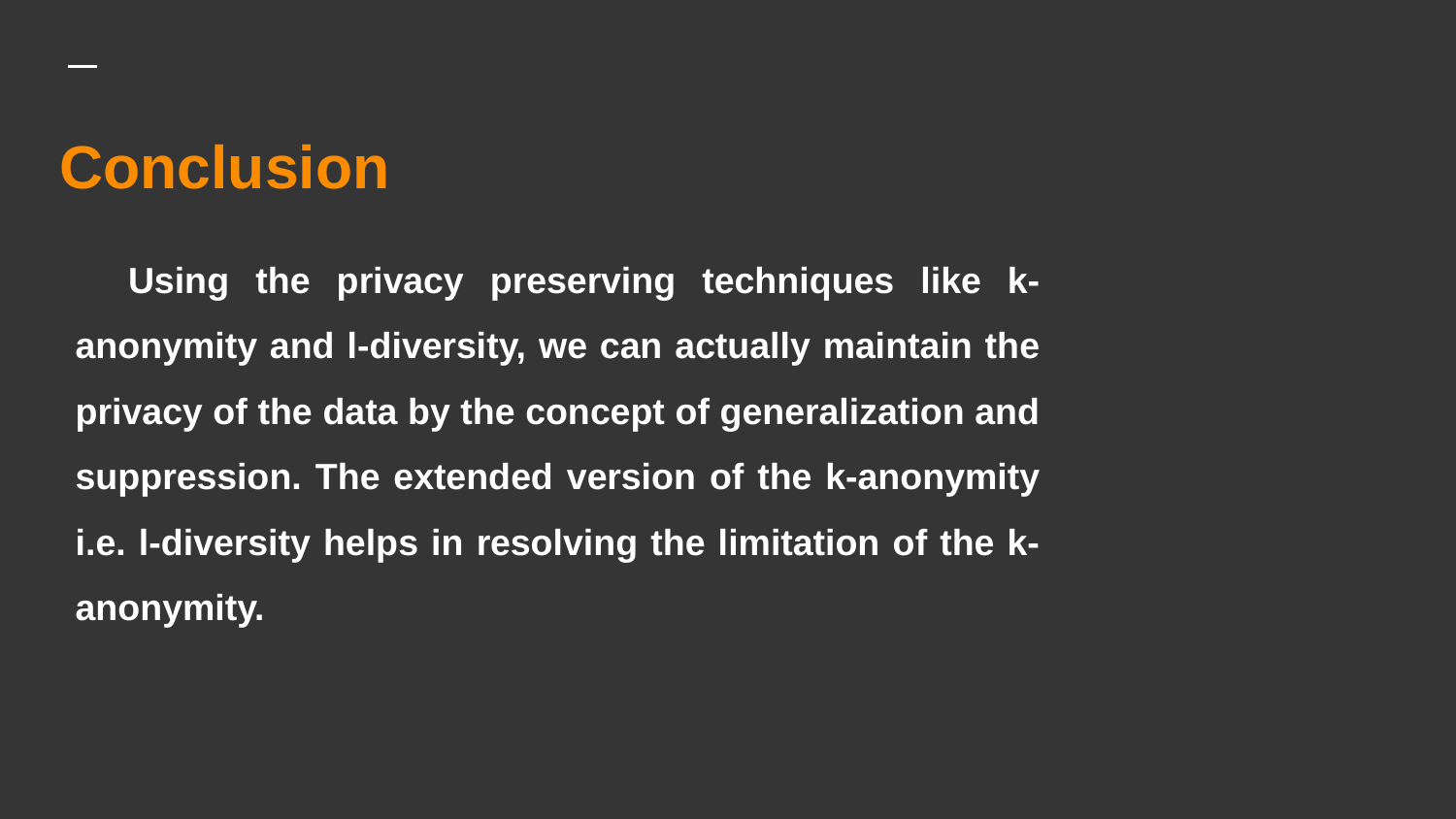

# Conclusion
  Using the privacy preserving techniques like k-anonymity and l-diversity, we can actually maintain the privacy of the data by the concept of generalization and suppression. The extended version of the k-anonymity i.e. l-diversity helps in resolving the limitation of the k-anonymity.